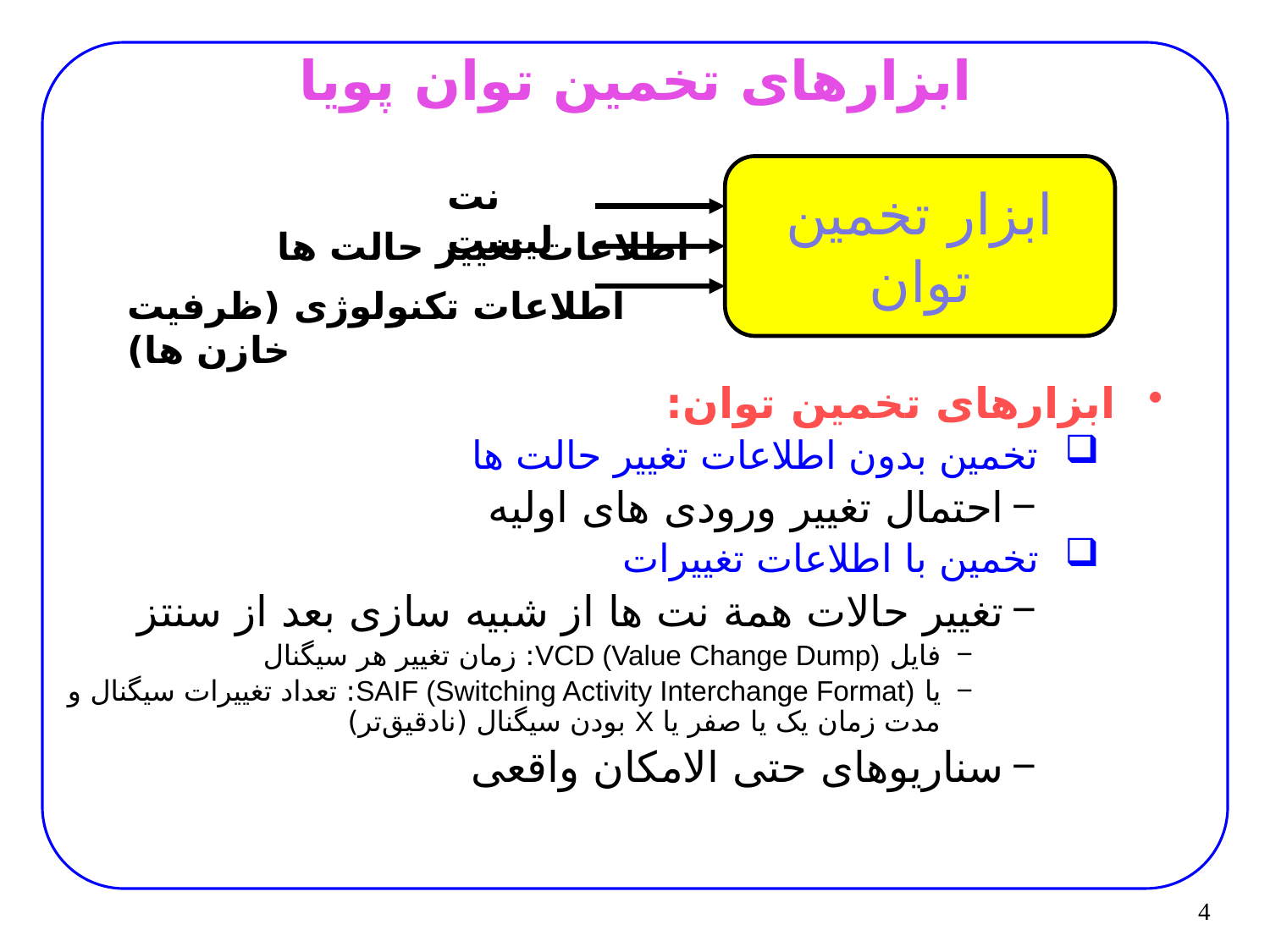

4
# ابزارهای تخمین توان پویا
ابزار تخمین توان
نت لیست
اطلاعات تغییر حالت ها
اطلاعات تکنولوژی (ظرفیت خازن ها)
ابزارهای تخمین توان:
تخمین بدون اطلاعات تغییر حالت ها
احتمال تغییر ورودی های اولیه
تخمین با اطلاعات تغییرات
تغییر حالات همة نت ها از شبیه سازی بعد از سنتز
فایل VCD (Value Change Dump): زمان تغییر هر سیگنال
یا SAIF (Switching Activity Interchange Format): تعداد تغییرات سیگنال و مدت زمان یک یا صفر یا X بودن سیگنال (نادقیق‌تر)
سناریوهای حتی الامکان واقعی